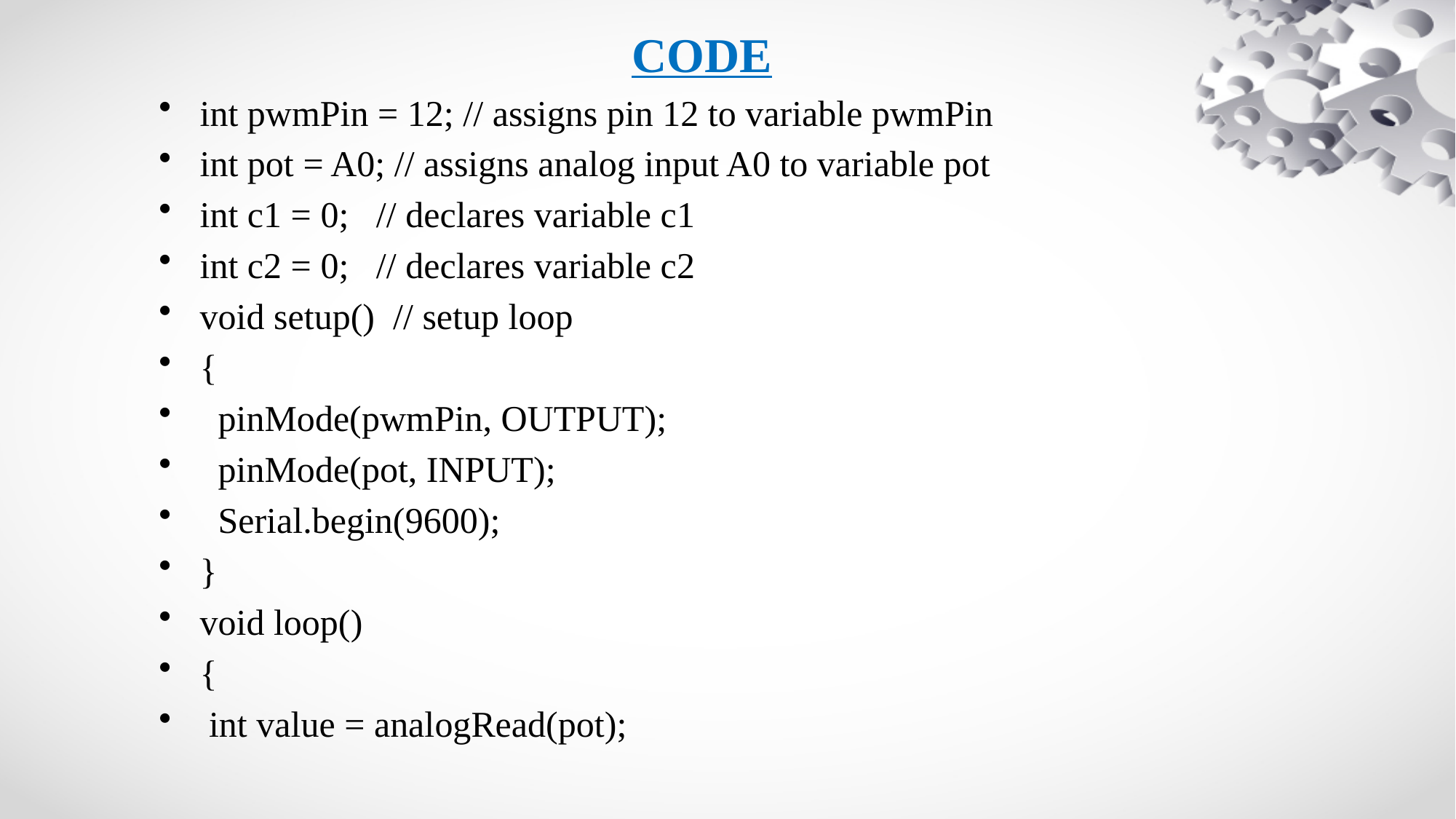

CODE
int pwmPin = 12; // assigns pin 12 to variable pwmPin
int pot = A0; // assigns analog input A0 to variable pot
int c1 = 0;   // declares variable c1
int c2 = 0;   // declares variable c2
void setup()  // setup loop
{
  pinMode(pwmPin, OUTPUT);
  pinMode(pot, INPUT);
  Serial.begin(9600);
}
void loop()
{
 int value = analogRead(pot);